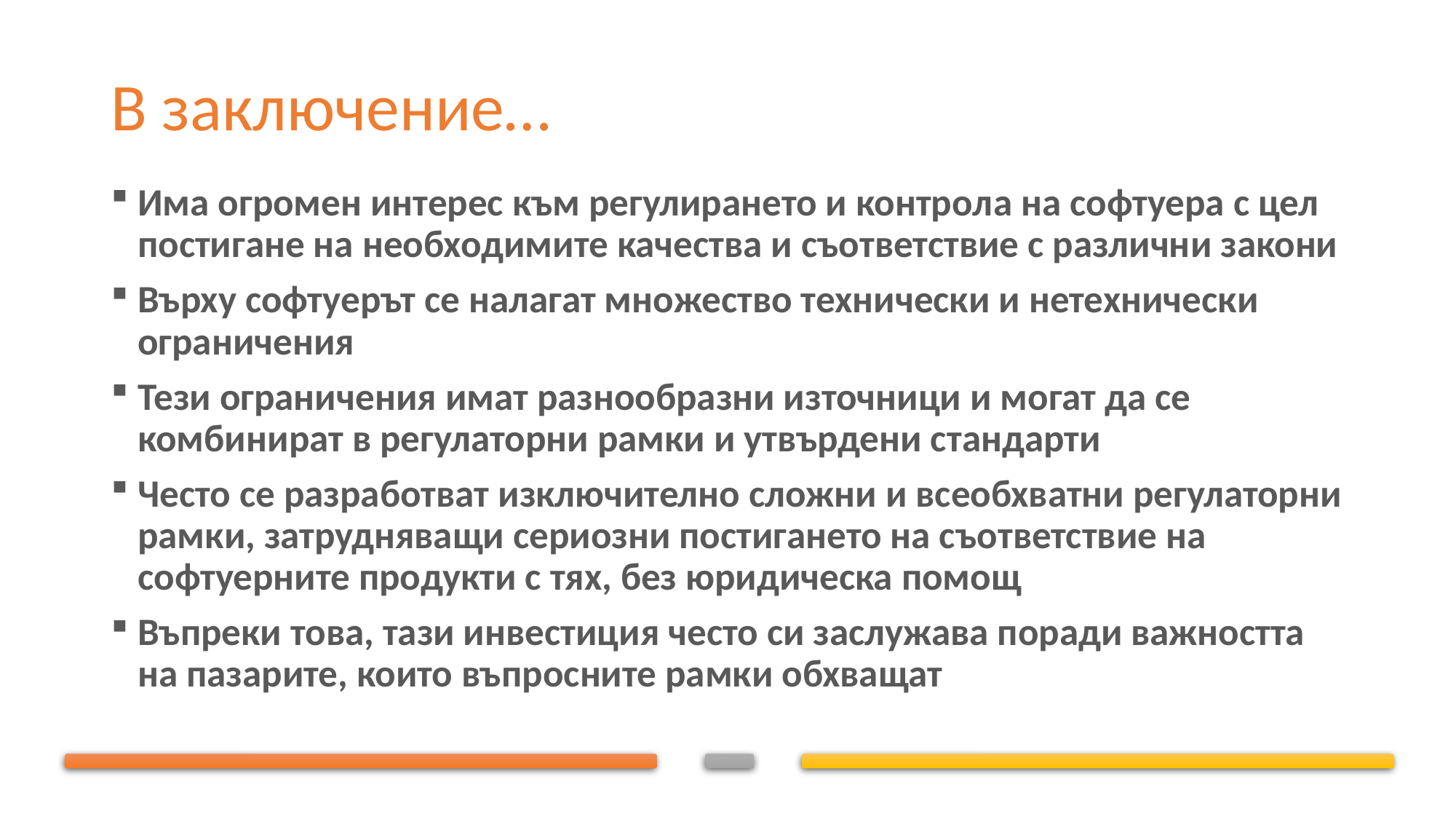

# В заключение…
Има огромен интерес към регулирането и контрола на софтуера с цел постигане на необходимите качества и съответствие с различни закони
Върху софтуерът се налагат множество технически и нетехнически ограничения
Тези ограничения имат разнообразни източници и могат да се комбинират в регулаторни рамки и утвърдени стандарти
Често се разработват изключително сложни и всеобхватни регулаторни рамки, затрудняващи сериозни постигането на съответствие на софтуерните продукти с тях, без юридическа помощ
Въпреки това, тази инвестиция често си заслужава поради важността на пазарите, които въпросните рамки обхващат